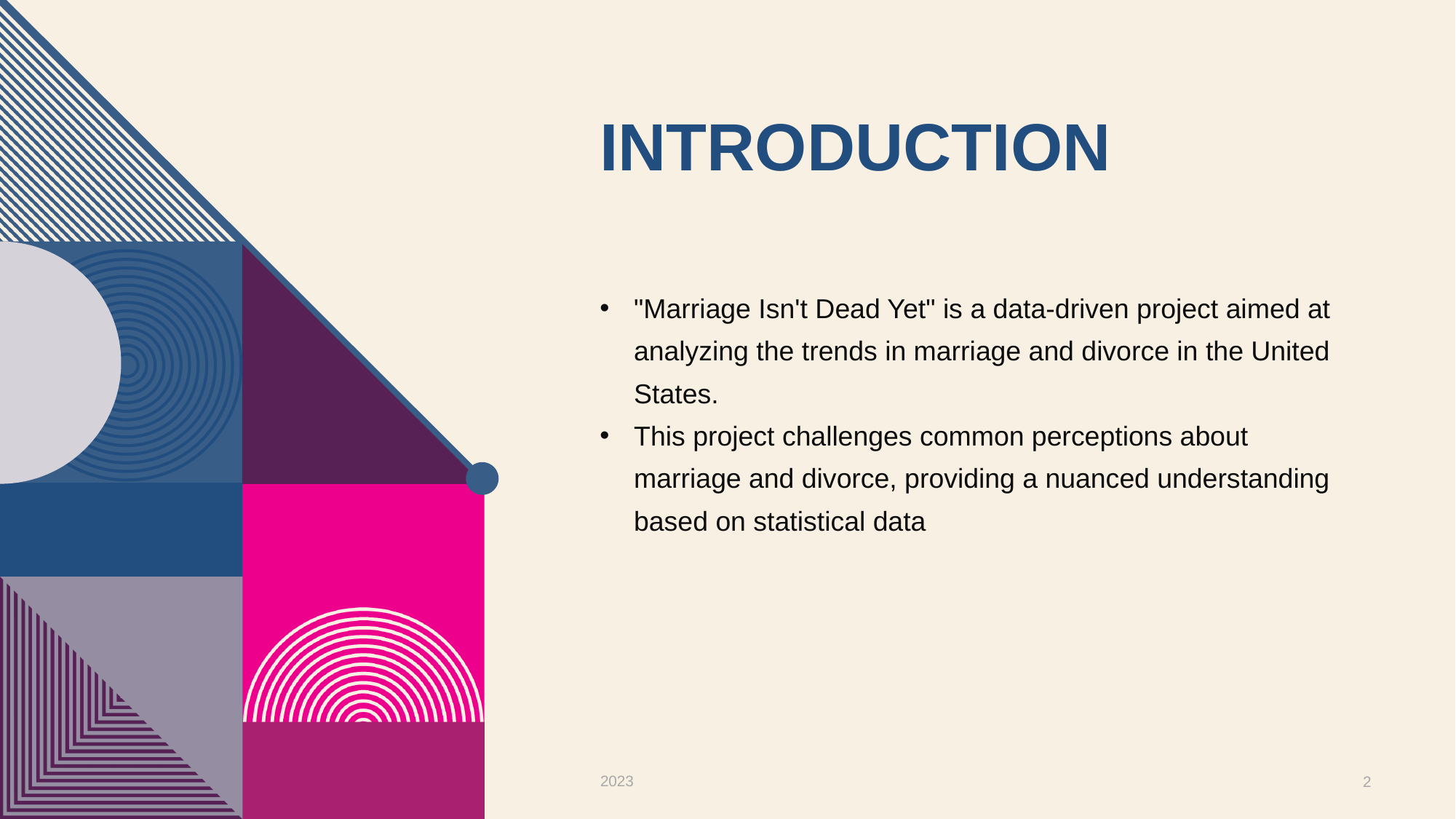

# Introduction
"Marriage Isn't Dead Yet" is a data-driven project aimed at analyzing the trends in marriage and divorce in the United States.
This project challenges common perceptions about marriage and divorce, providing a nuanced understanding based on statistical data
2023
2